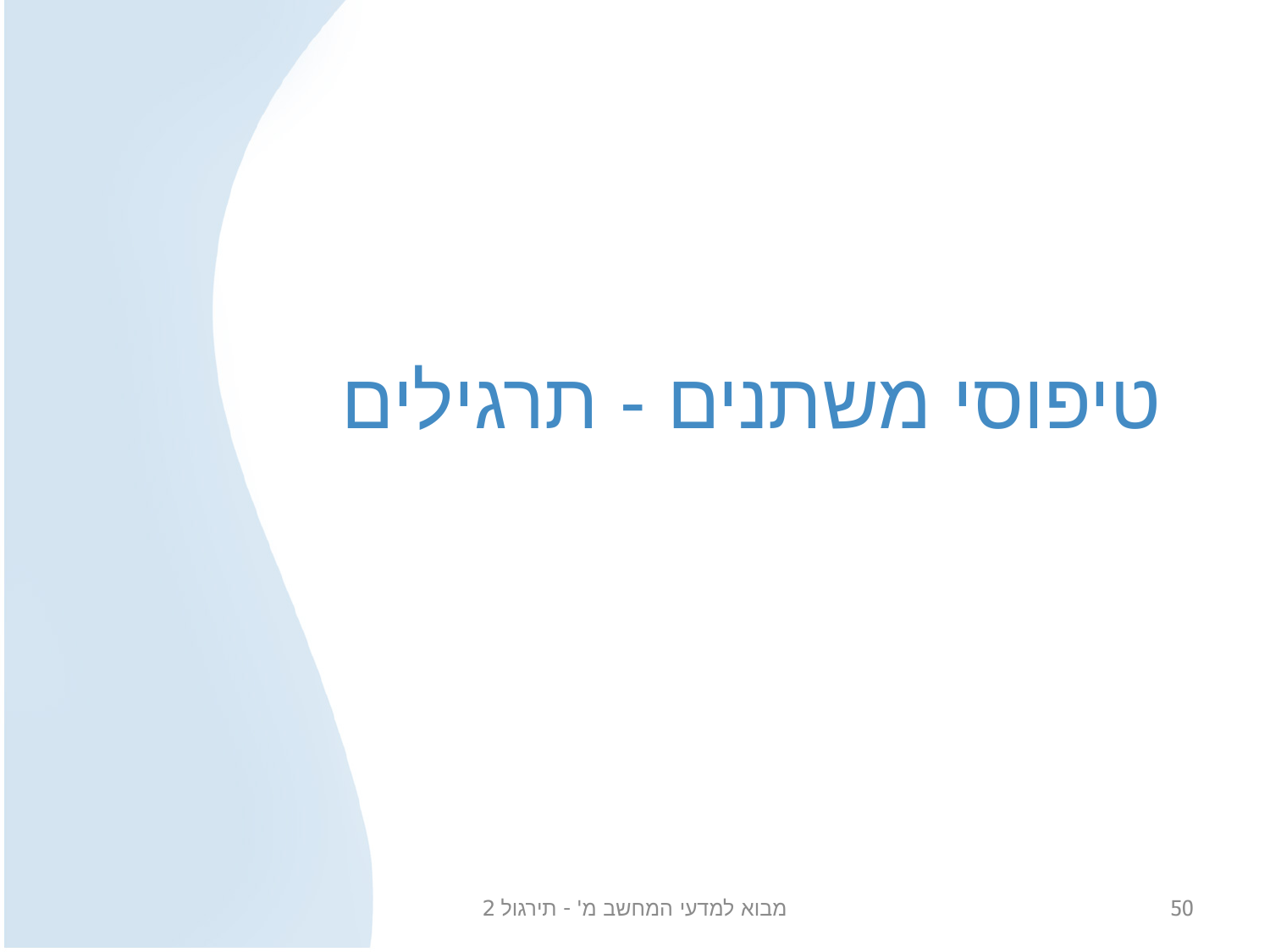

# טיפוסי משתנים - תרגילים
מבוא למדעי המחשב מ' - תירגול 2
50